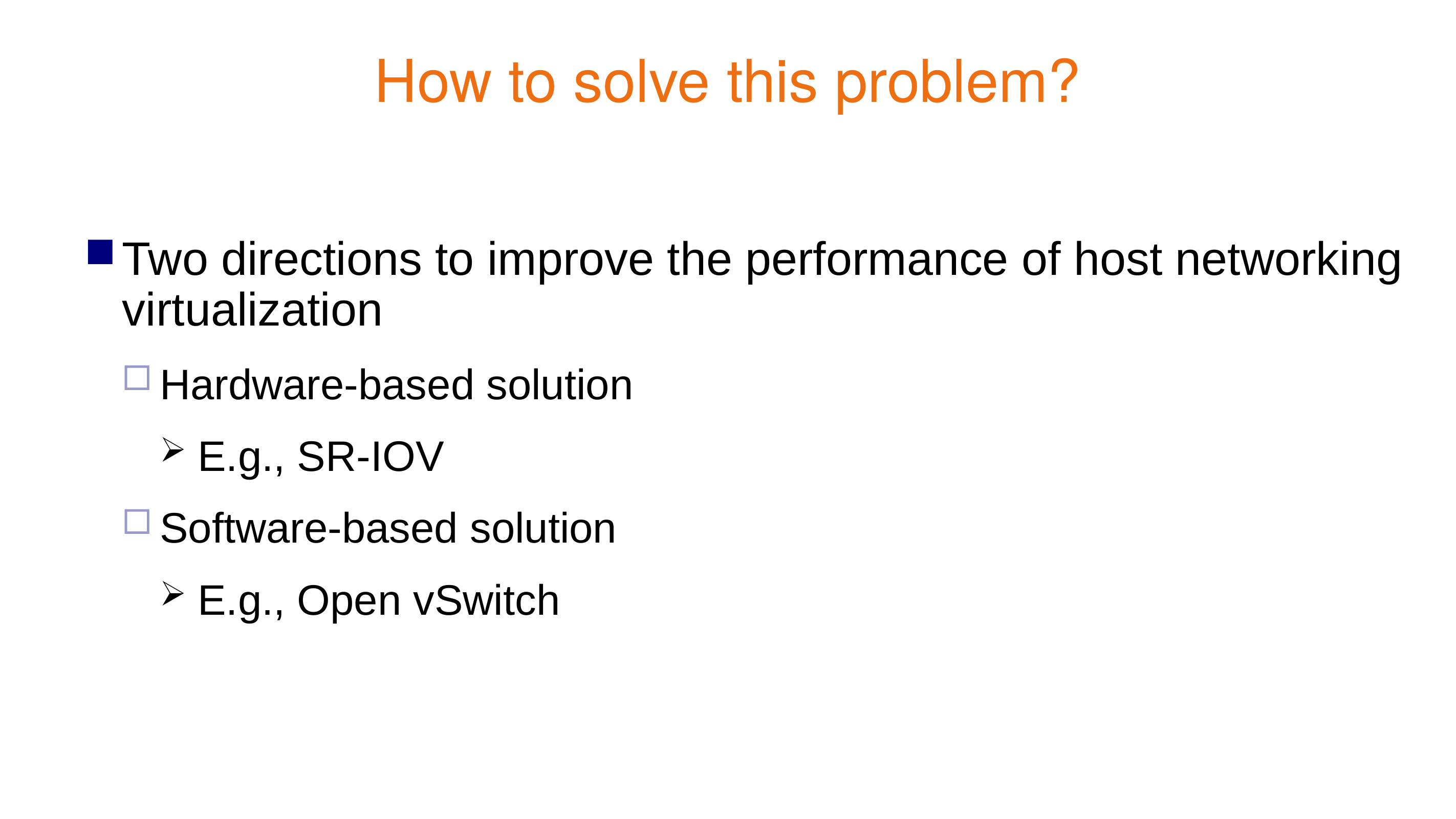

# How to solve this problem?
Two directions to improve the performance of host networking virtualization
Hardware-based solution
E.g., SR-IOV
Software-based solution
E.g., Open vSwitch